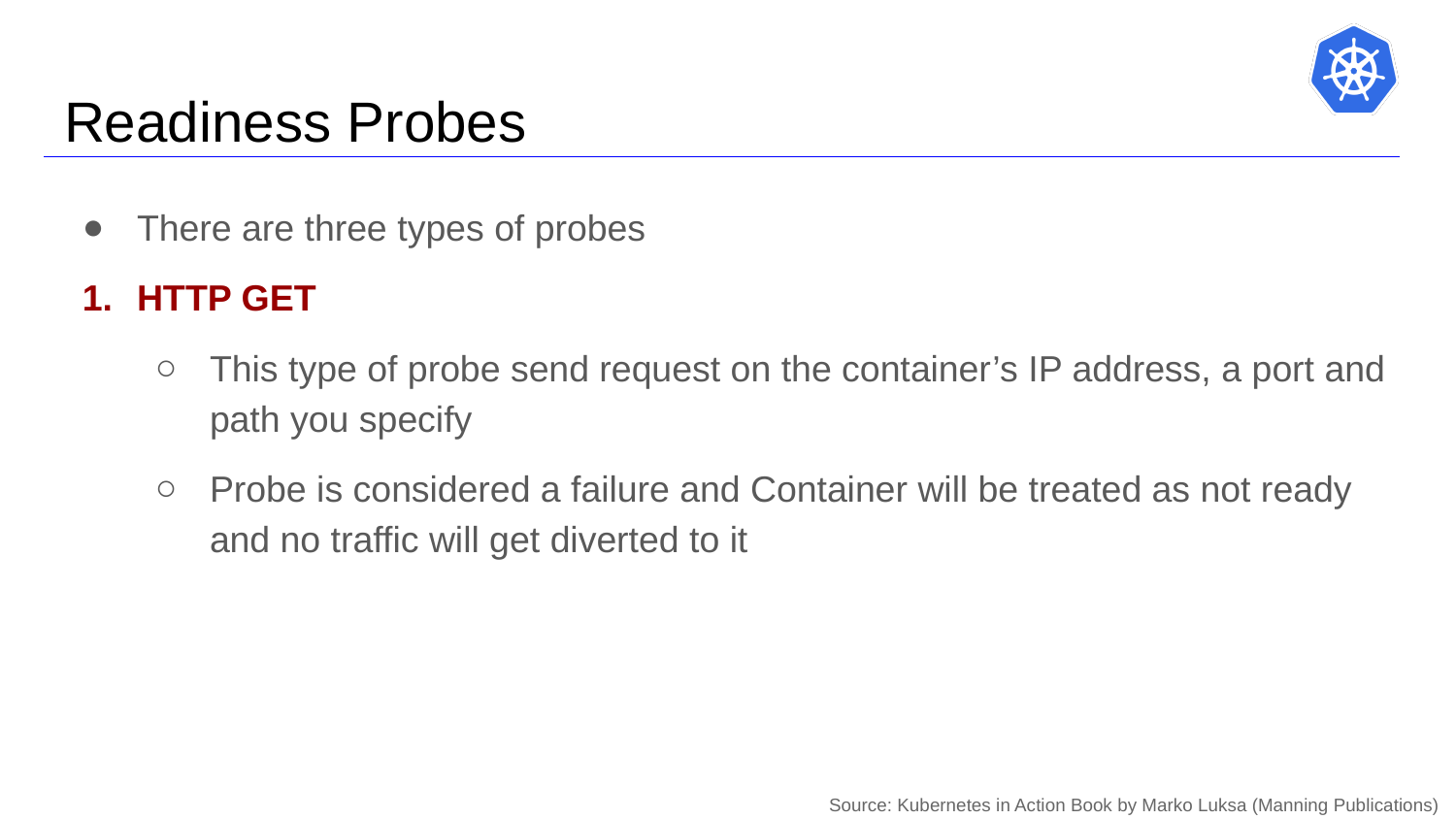

# Readiness Probes
There are three types of probes
HTTP GET
This type of probe send request on the container’s IP address, a port and path you specify
Probe is considered a failure and Container will be treated as not ready and no traffic will get diverted to it